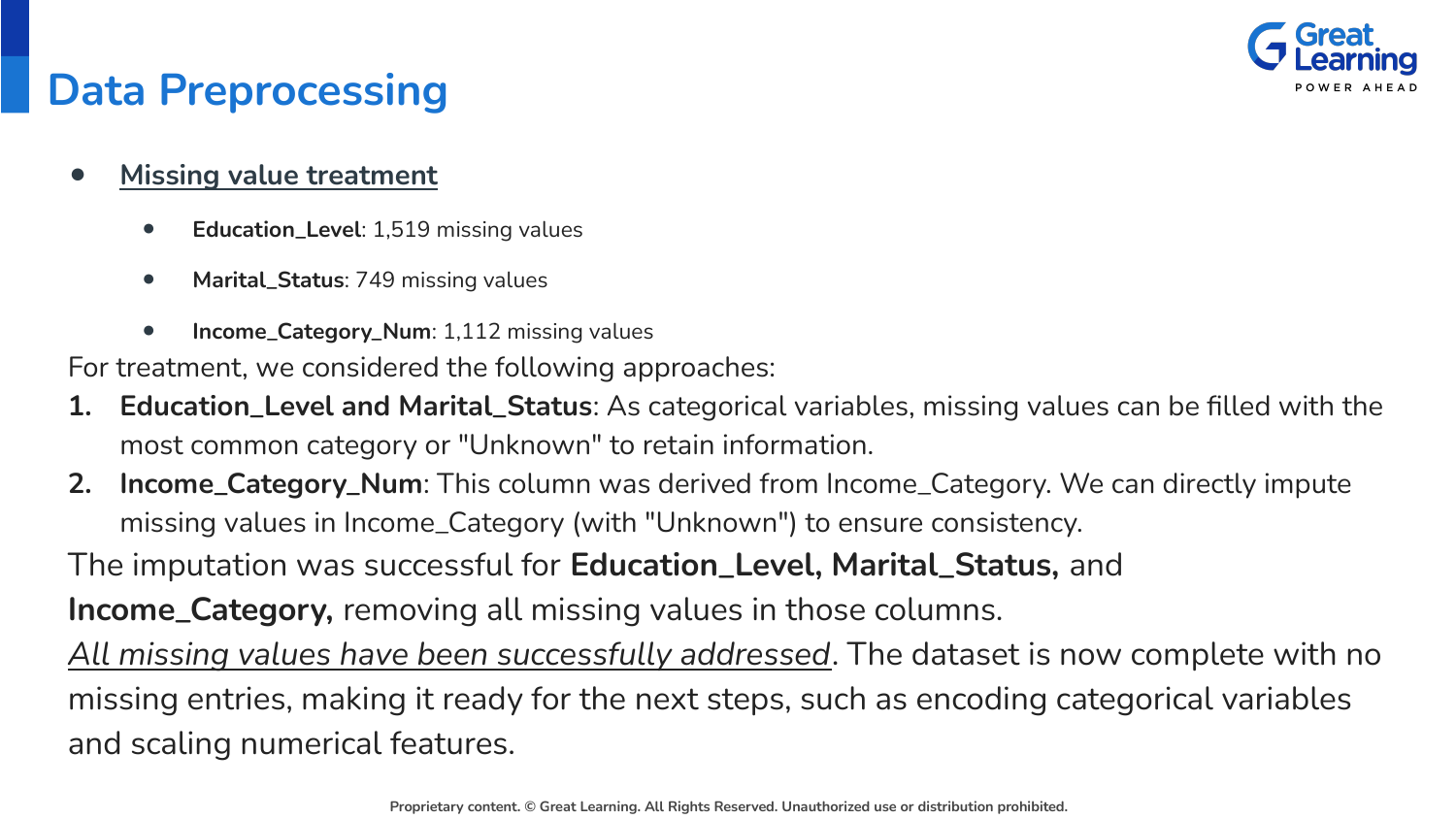

# Data Preprocessing
Missing value treatment
Education_Level: 1,519 missing values
Marital_Status: 749 missing values
Income_Category_Num: 1,112 missing values
For treatment, we considered the following approaches:
Education_Level and Marital_Status: As categorical variables, missing values can be filled with the most common category or "Unknown" to retain information.
Income_Category_Num: This column was derived from Income_Category. We can directly impute missing values in Income_Category (with "Unknown") to ensure consistency.
The imputation was successful for Education_Level, Marital_Status, and Income_Category, removing all missing values in those columns.
All missing values have been successfully addressed. The dataset is now complete with no missing entries, making it ready for the next steps, such as encoding categorical variables and scaling numerical features.

Note: You can use more than one slide if needed